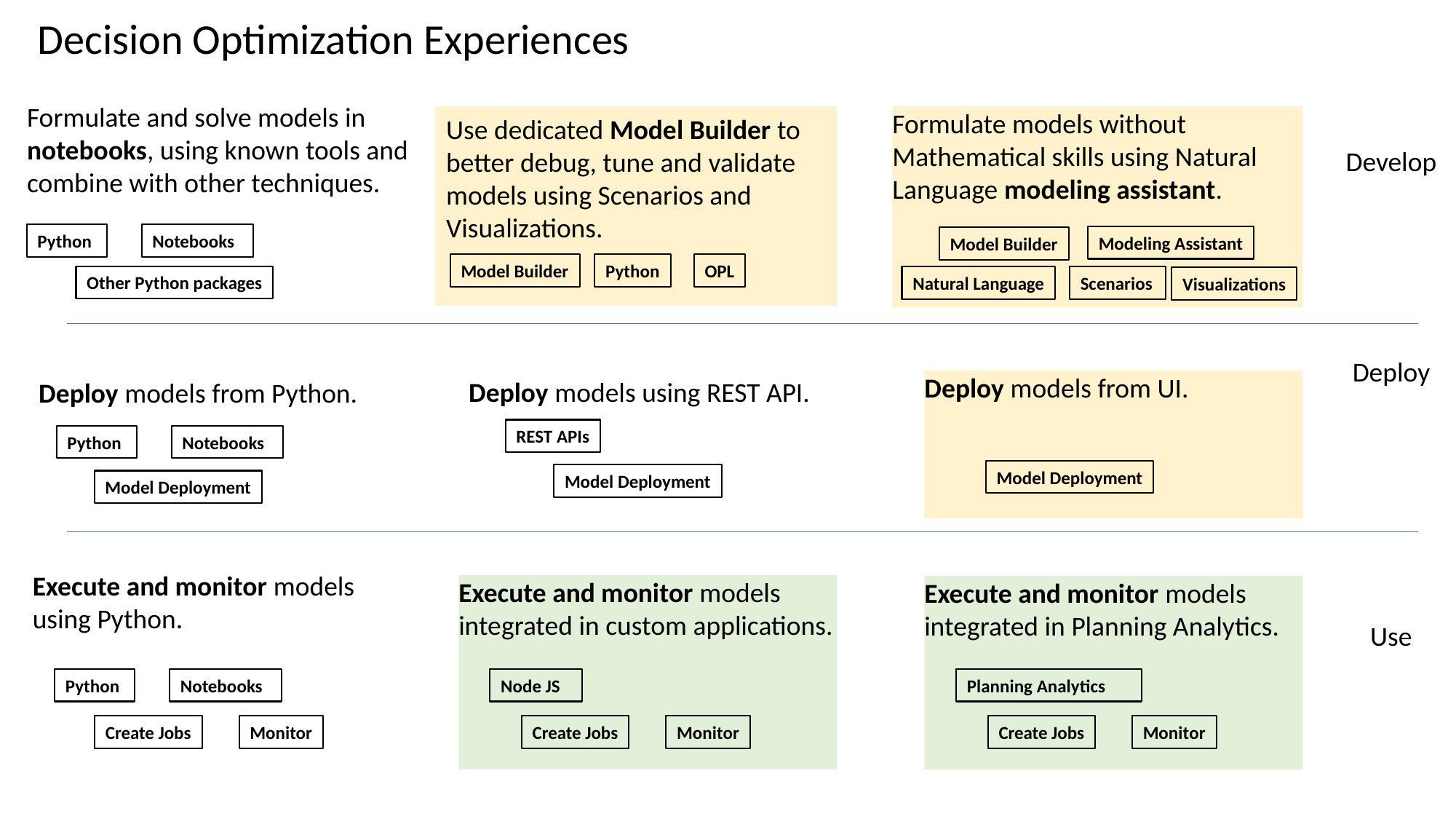

# Decision Optimization Experiences
Formulate and solve models in notebooks, using known tools and combine with other techniques.

Formulate models without Mathematical skills using Natural Language modeling assistant.
Use dedicated Model Builder to better debug, tune and validate models using Scenarios and Visualizations.
Develop
Python
Notebooks
Modeling Assistant
Model Builder
Model Builder
Python
OPL
Other Python packages
Natural Language
Scenarios
Visualizations
Deploy
Deploy models from UI.

Deploy models using REST API.

Deploy models from Python.

REST APIs
Python
Notebooks
Model Deployment
Model Deployment
Model Deployment
Execute and monitor models using Python.

Execute and monitor models integrated in custom applications.

Execute and monitor models integrated in Planning Analytics.

Use
Python
Notebooks
Node JS
Planning Analytics
Create Jobs
Monitor
Create Jobs
Monitor
Create Jobs
Monitor